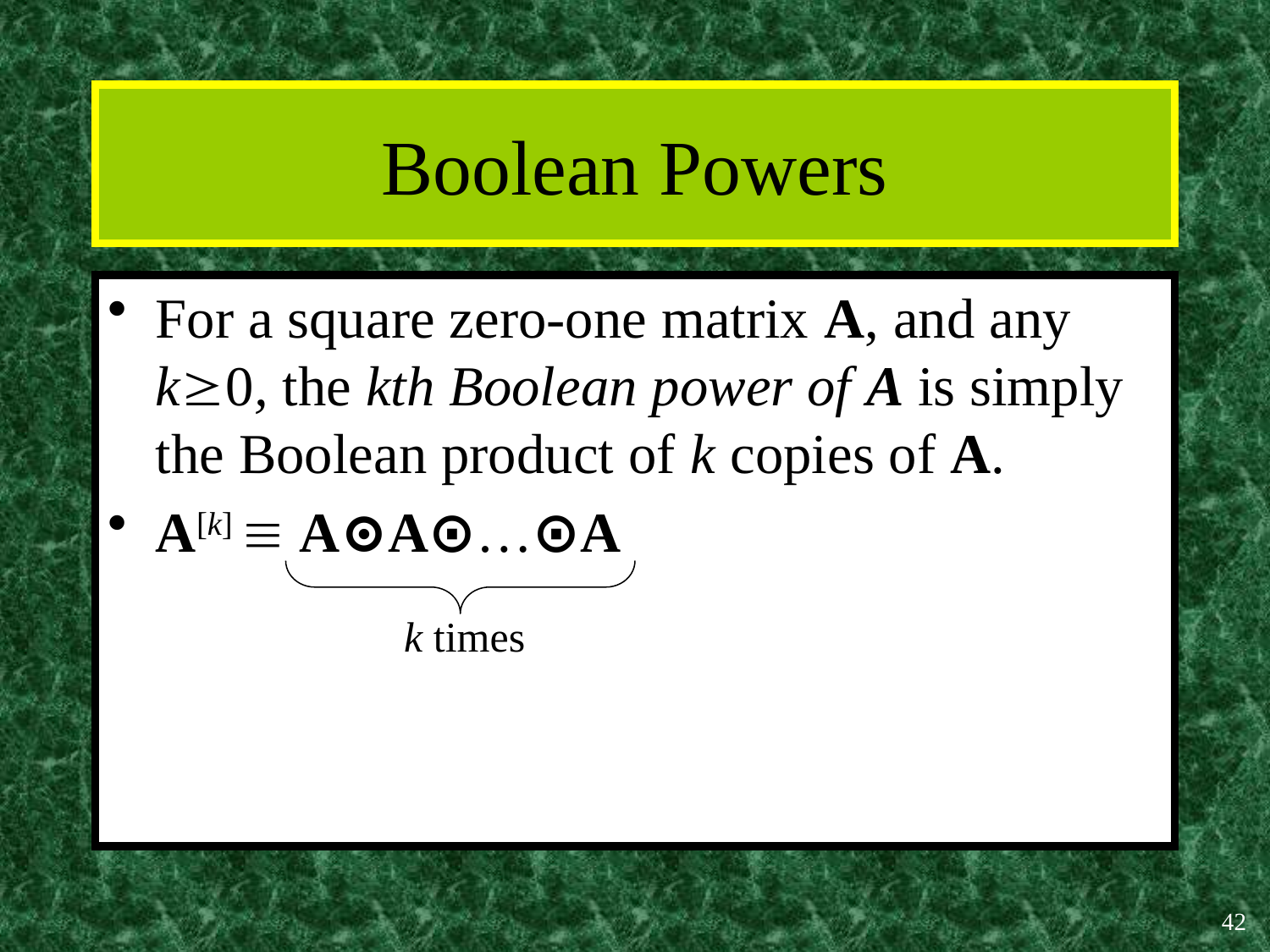

# Boolean Powers
For a square zero-one matrix A, and any k≥0, the kth Boolean power of A is simply the Boolean product of k copies of A.
A[k] ≡ A⊙A⊙…⊙A

k times
42